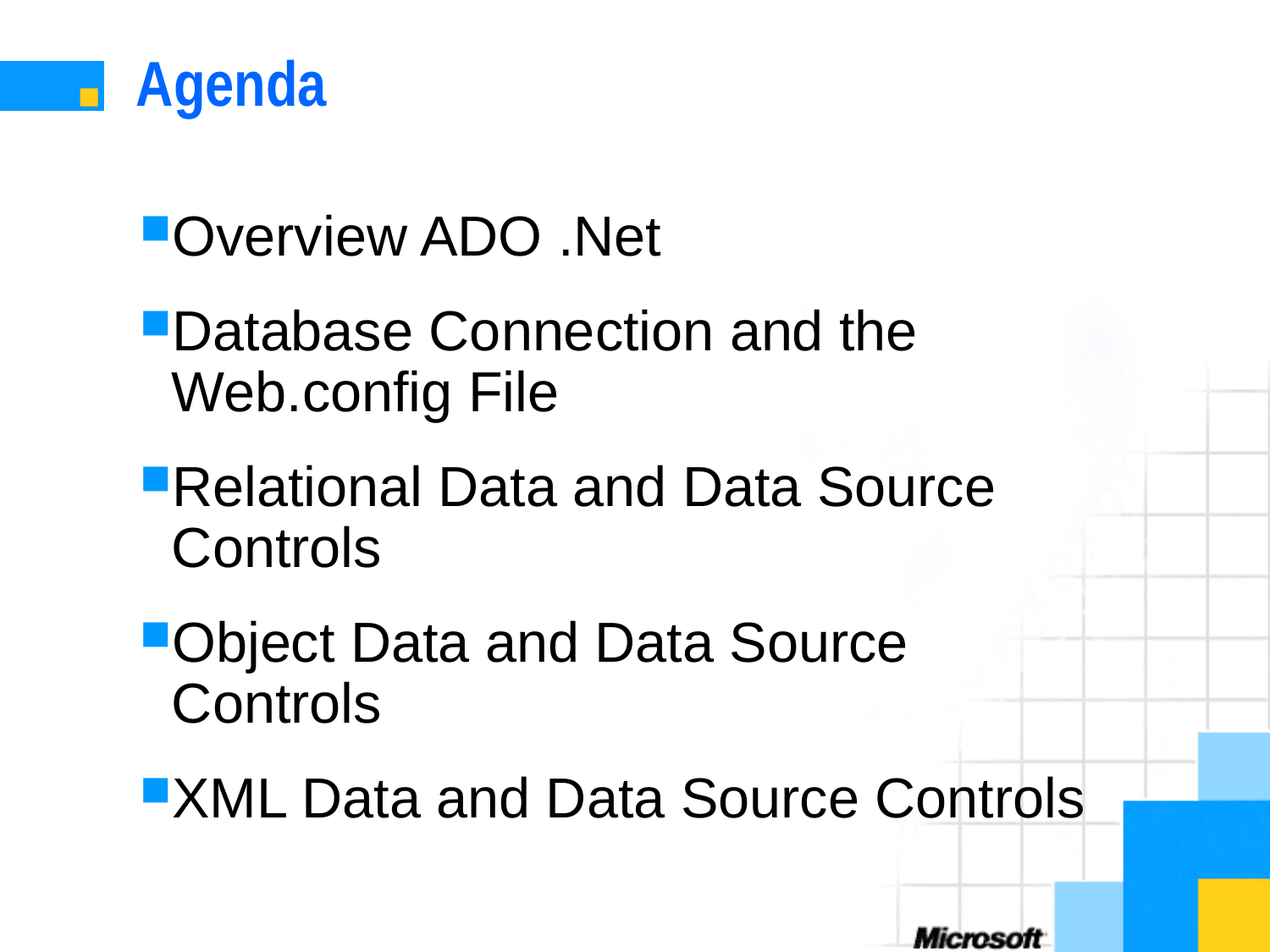

# Agenda
Overview ADO .Net
Database Connection and the Web.config File
Relational Data and Data Source Controls
Object Data and Data Source Controls
XML Data and Data Source Controls